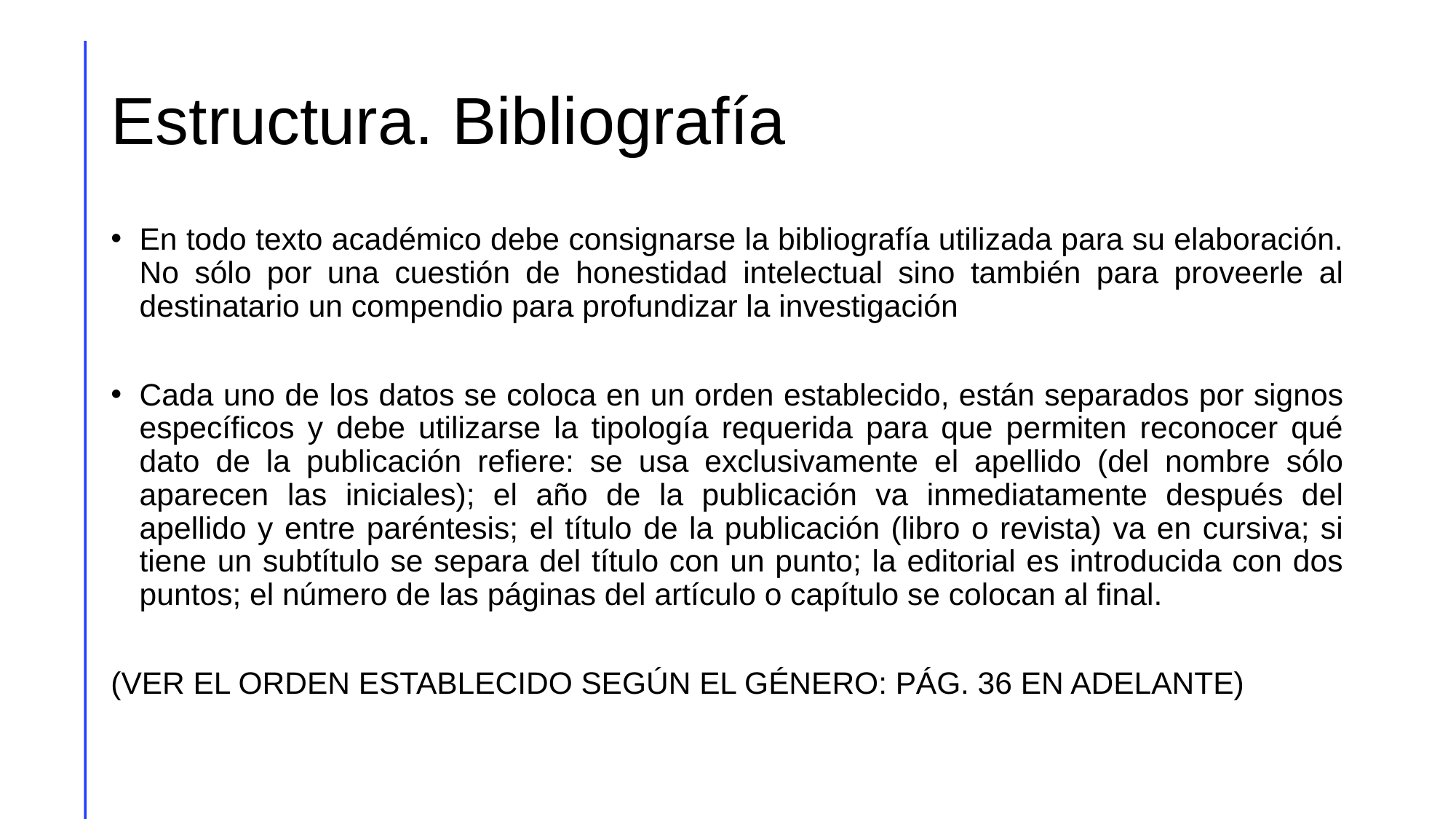

# Estructura. Bibliografía
En todo texto académico debe consignarse la bibliografía utilizada para su elaboración. No sólo por una cuestión de honestidad intelectual sino también para proveerle al destinatario un compendio para profundizar la investigación

Cada uno de los datos se coloca en un orden establecido, están separados por signos específicos y debe utilizarse la tipología requerida para que permiten reconocer qué dato de la publicación refiere: se usa exclusivamente el apellido (del nombre sólo aparecen las iniciales); el año de la publicación va inmediatamente después del apellido y entre paréntesis; el título de la publicación (libro o revista) va en cursiva; si tiene un subtítulo se separa del título con un punto; la editorial es introducida con dos puntos; el número de las páginas del artículo o capítulo se colocan al final.

(VER EL ORDEN ESTABLECIDO SEGÚN EL GÉNERO: PÁG. 36 EN ADELANTE)